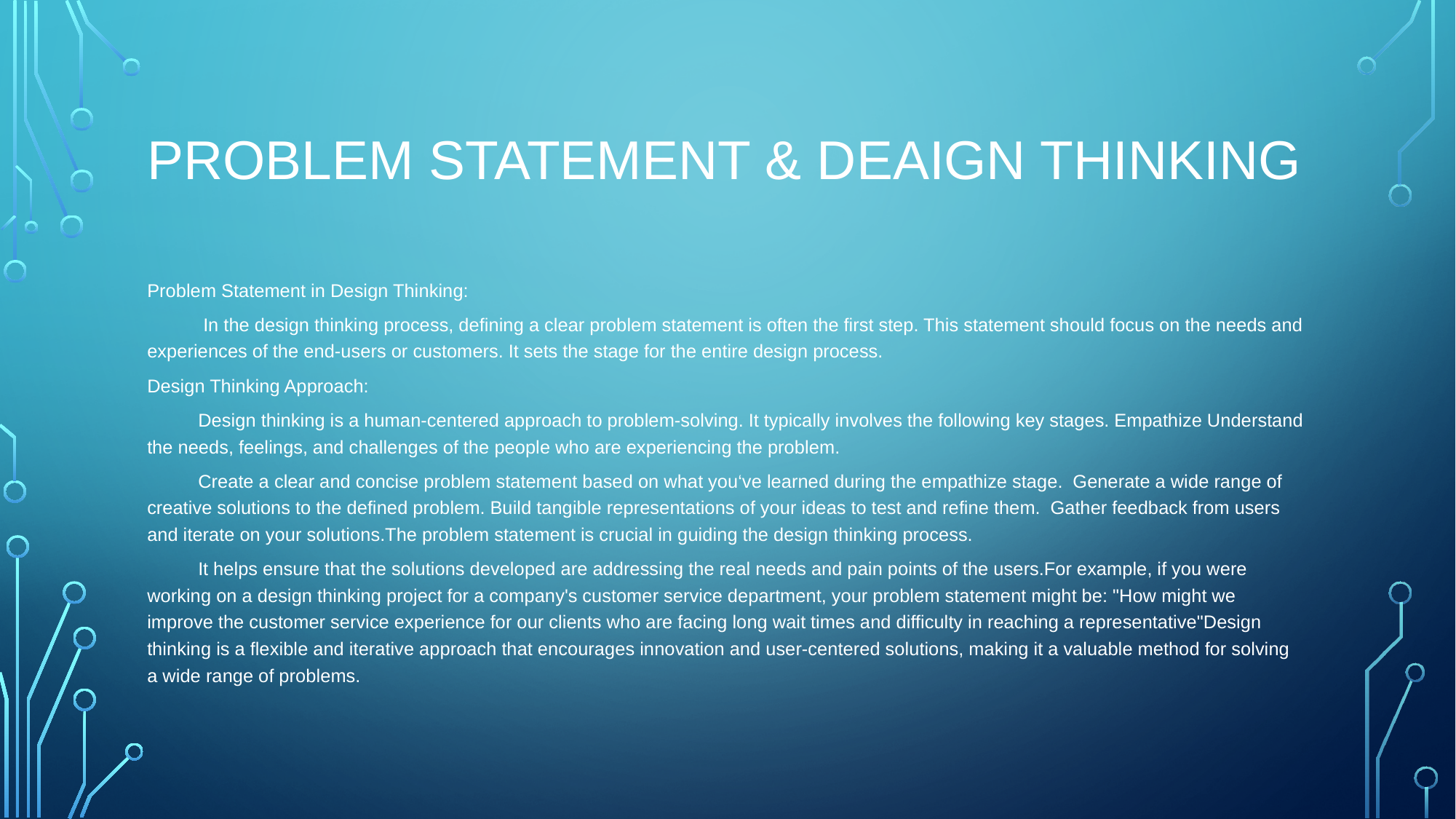

# Problem statement & deaign thinking
Problem Statement in Design Thinking:
           In the design thinking process, defining a clear problem statement is often the first step. This statement should focus on the needs and experiences of the end-users or customers. It sets the stage for the entire design process.
Design Thinking Approach:
          Design thinking is a human-centered approach to problem-solving. It typically involves the following key stages. Empathize Understand the needs, feelings, and challenges of the people who are experiencing the problem.
          Create a clear and concise problem statement based on what you‘ve learned during the empathize stage.  Generate a wide range of creative solutions to the defined problem. Build tangible representations of your ideas to test and refine them.  Gather feedback from users and iterate on your solutions.The problem statement is crucial in guiding the design thinking process.
          It helps ensure that the solutions developed are addressing the real needs and pain points of the users.For example, if you were working on a design thinking project for a company's customer service department, your problem statement might be: "How might we improve the customer service experience for our clients who are facing long wait times and difficulty in reaching a representative"Design thinking is a flexible and iterative approach that encourages innovation and user-centered solutions, making it a valuable method for solving a wide range of problems.